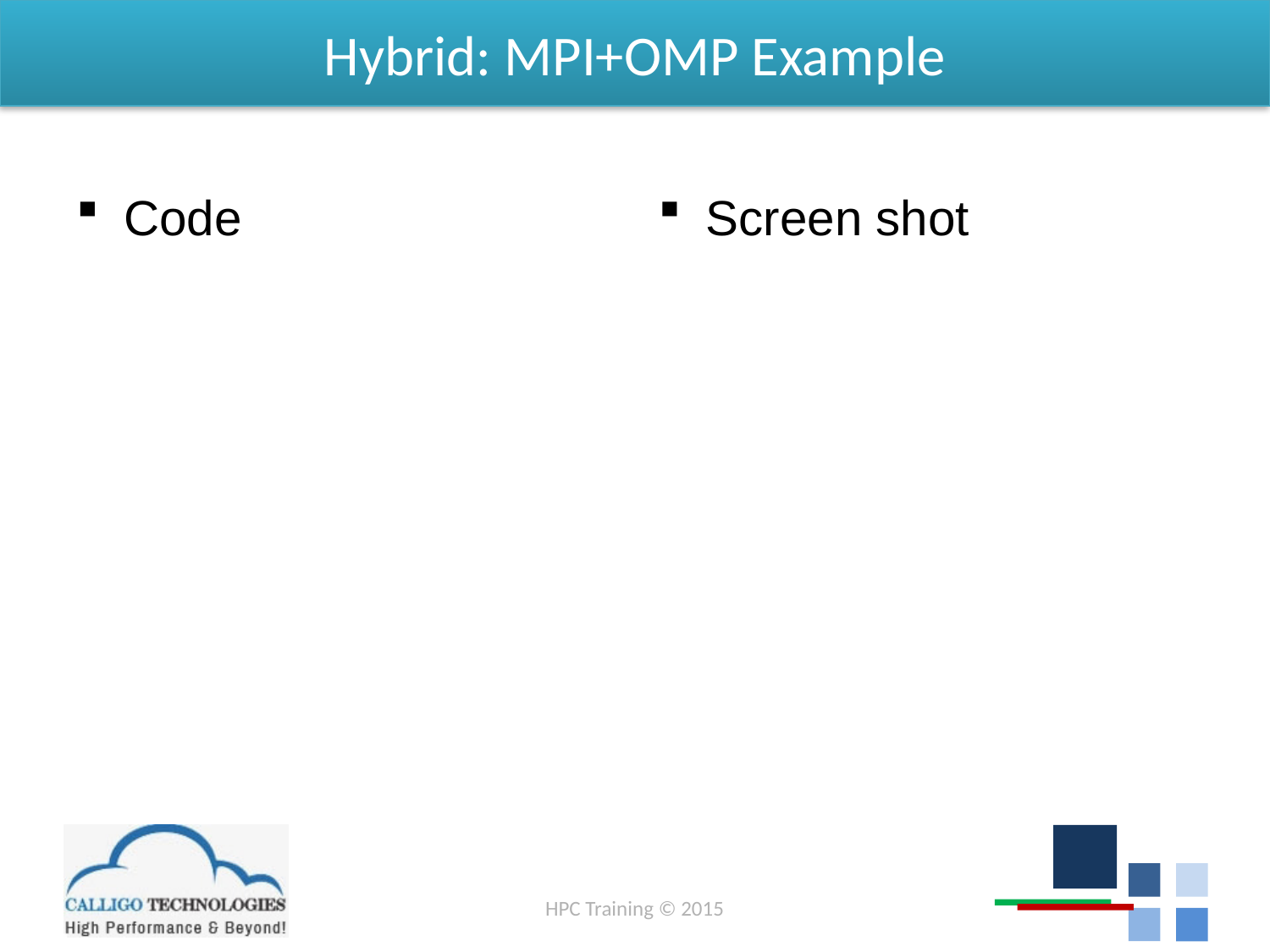

# Hybrid: MPI+OMP Example
Code
Screen shot
HPC Training © 2015